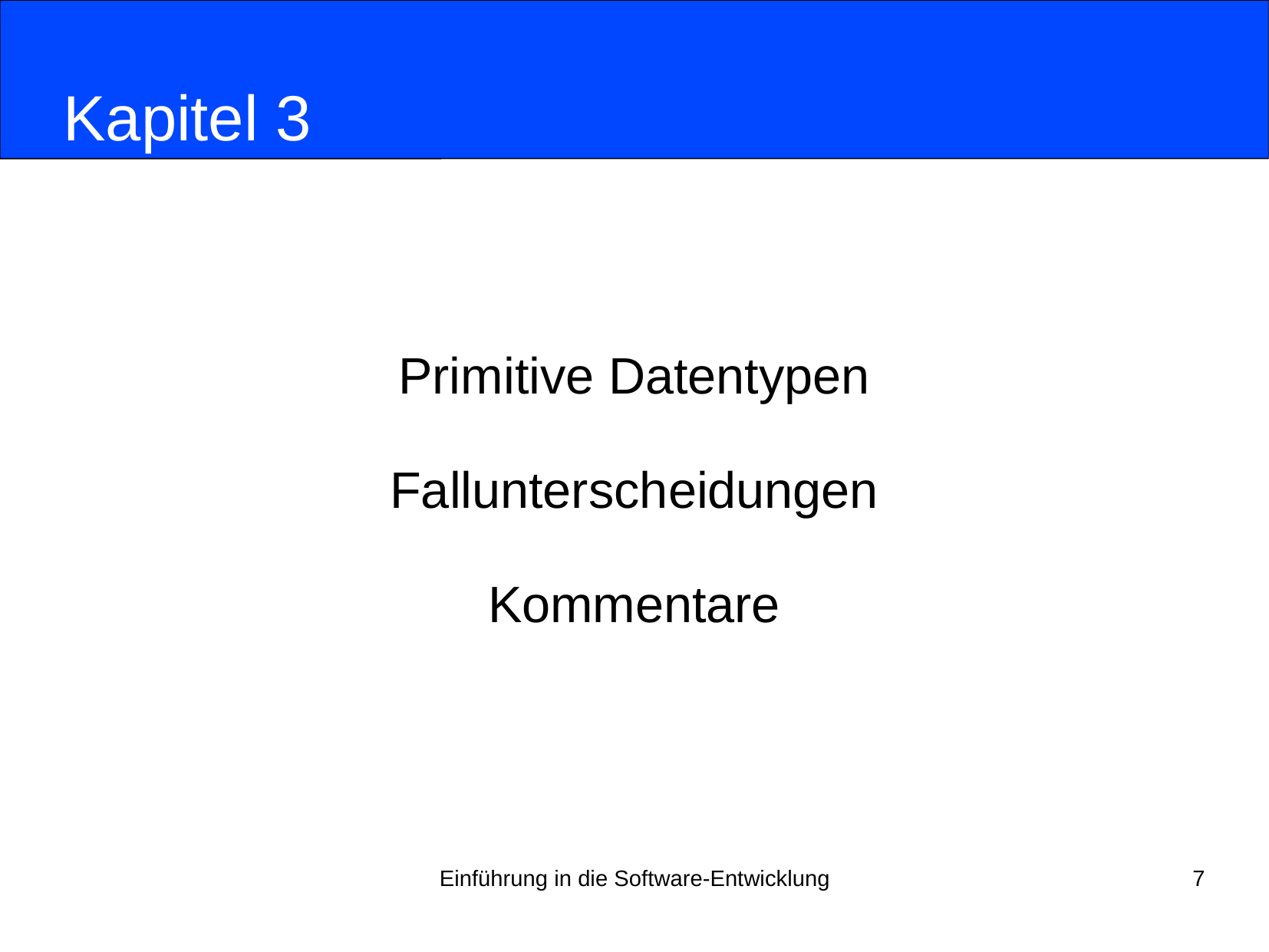

# Kapitel 3
Primitive Datentypen

Fallunterscheidungen

Kommentare

Einführung in die Software-Entwicklung
7